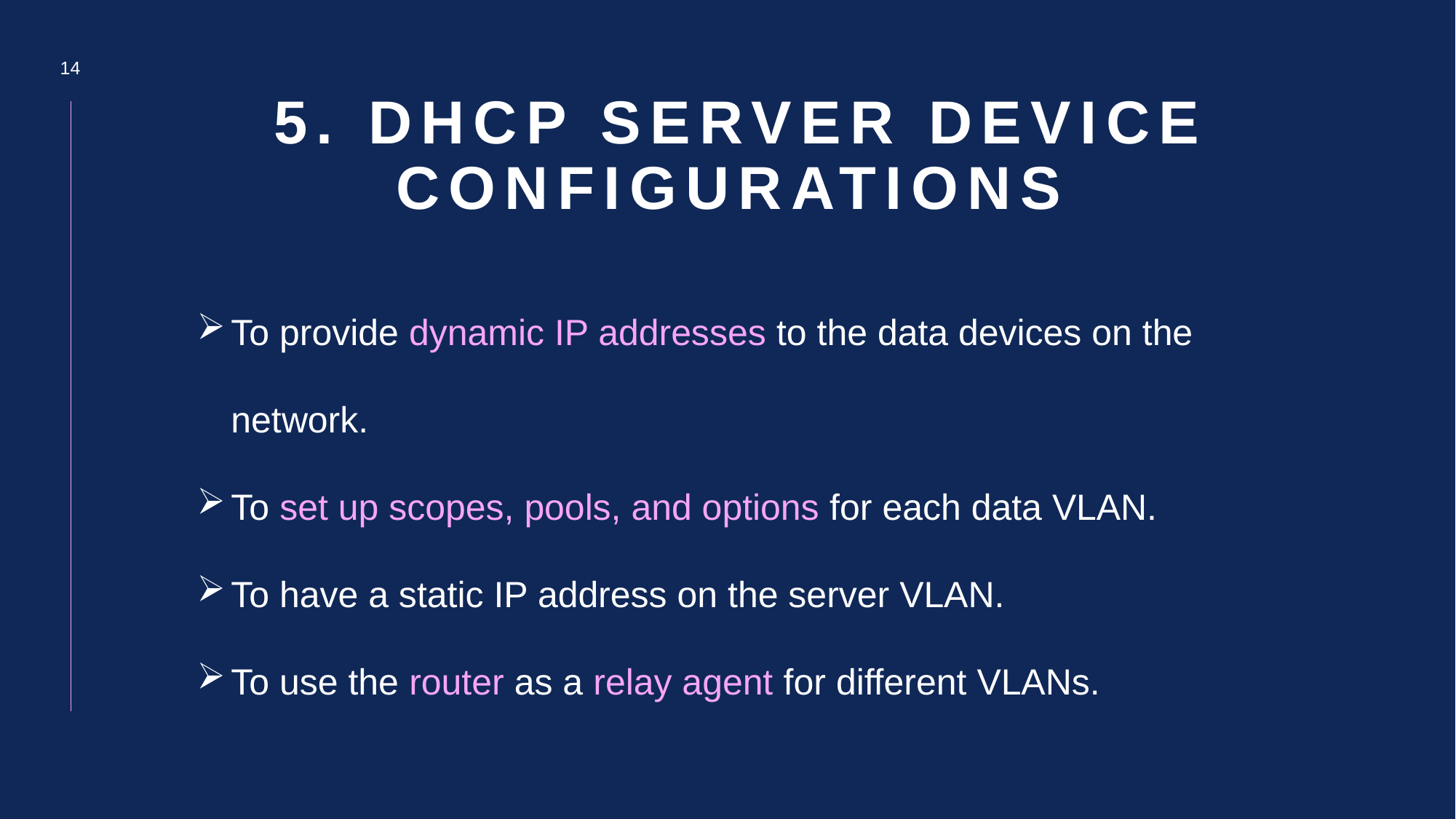

14
5. DHCP server device configurations
To provide dynamic IP addresses to the data devices on the network.
To set up scopes, pools, and options for each data VLAN.
To have a static IP address on the server VLAN.
To use the router as a relay agent for different VLANs.